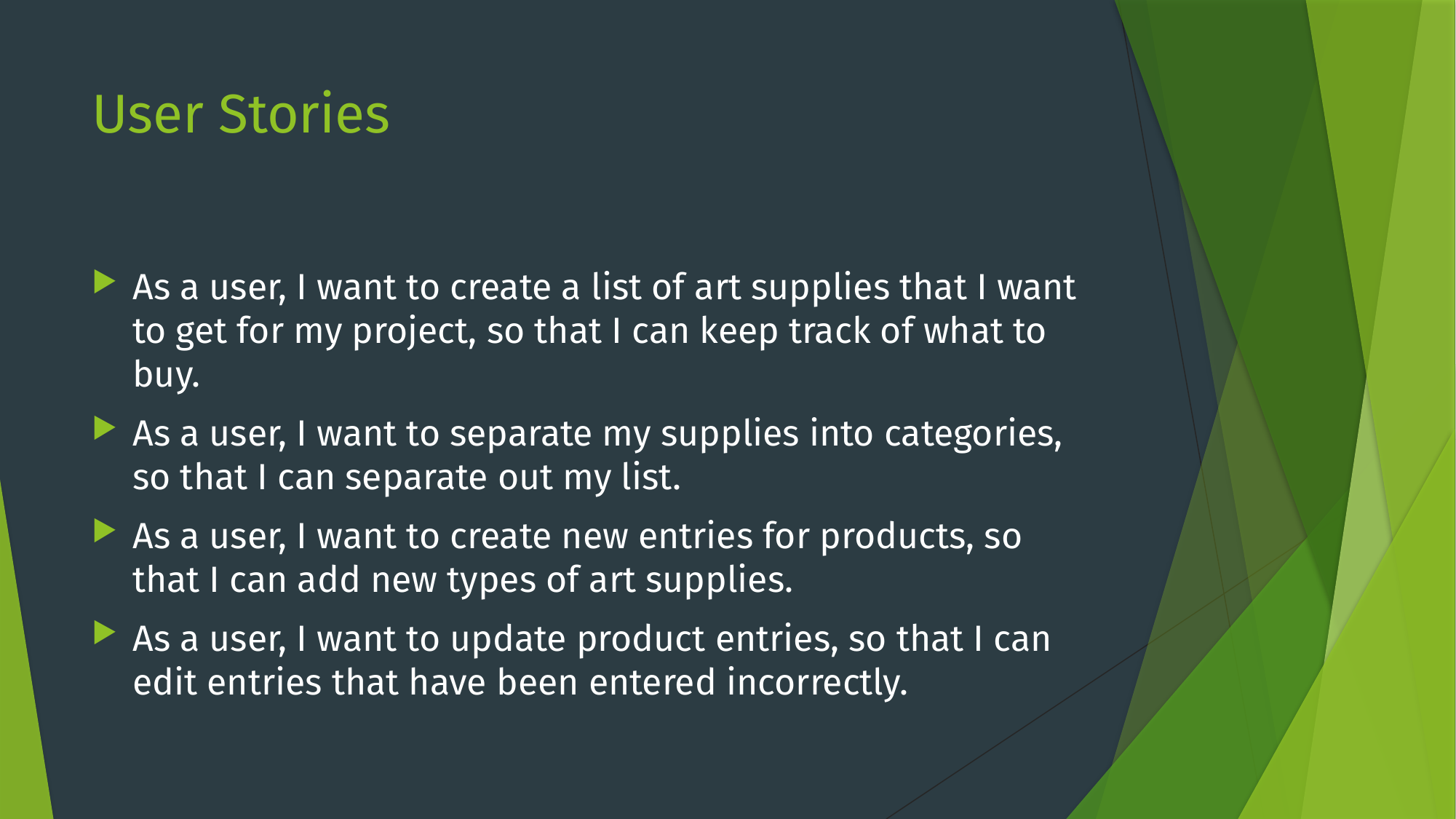

# User Stories
As a user, I want to create a list of art supplies that I want to get for my project, so that I can keep track of what to buy.
As a user, I want to separate my supplies into categories, so that I can separate out my list.
As a user, I want to create new entries for products, so that I can add new types of art supplies.
As a user, I want to update product entries, so that I can edit entries that have been entered incorrectly.